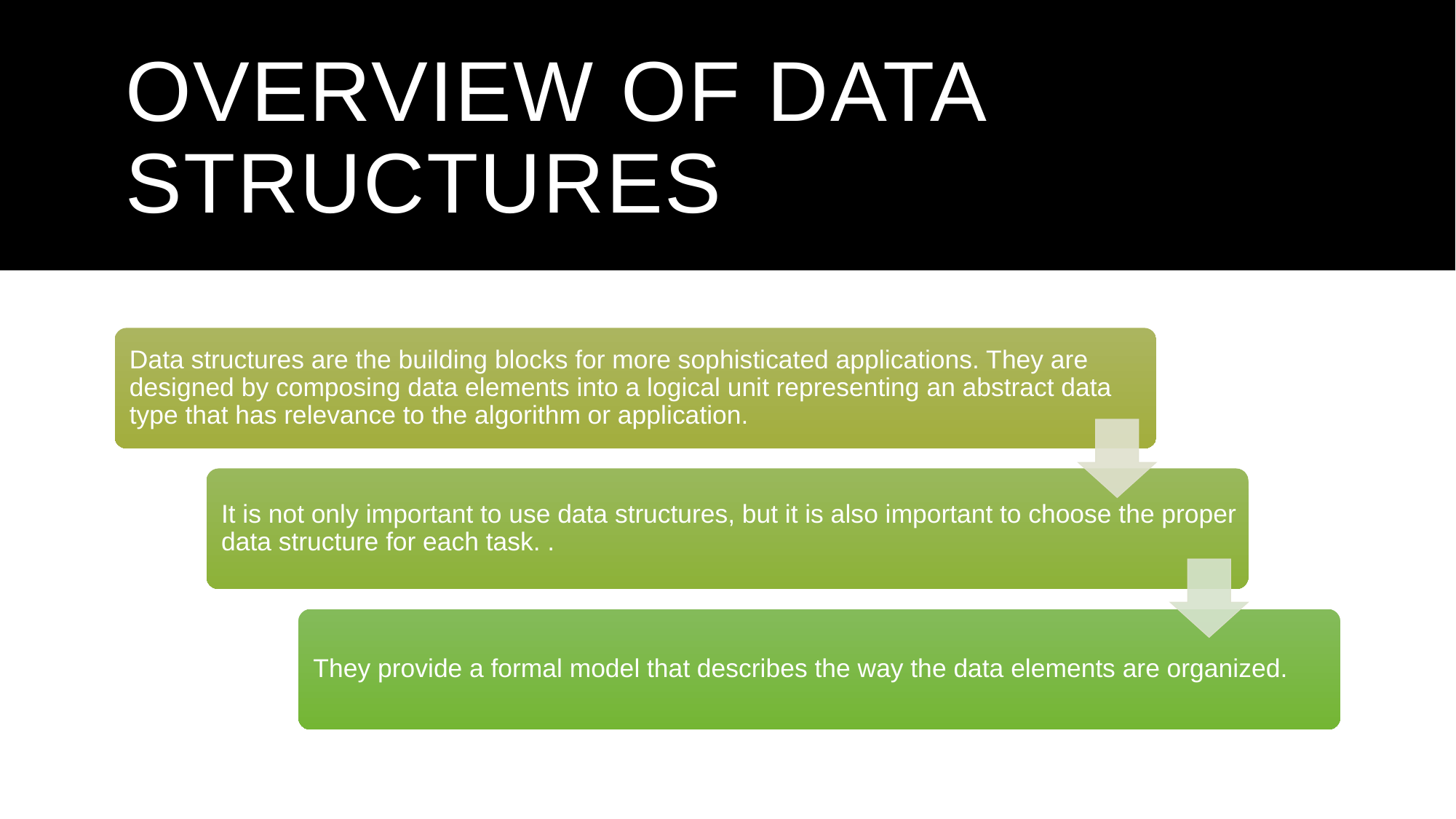

# Overview of DATA STRUCTURES
Data structures are the building blocks for more sophisticated applications. They are designed by composing data elements into a logical unit representing an abstract data type that has relevance to the algorithm or application.
It is not only important to use data structures, but it is also important to choose the proper data structure for each task. .
They provide a formal model that describes the way the data elements are organized.